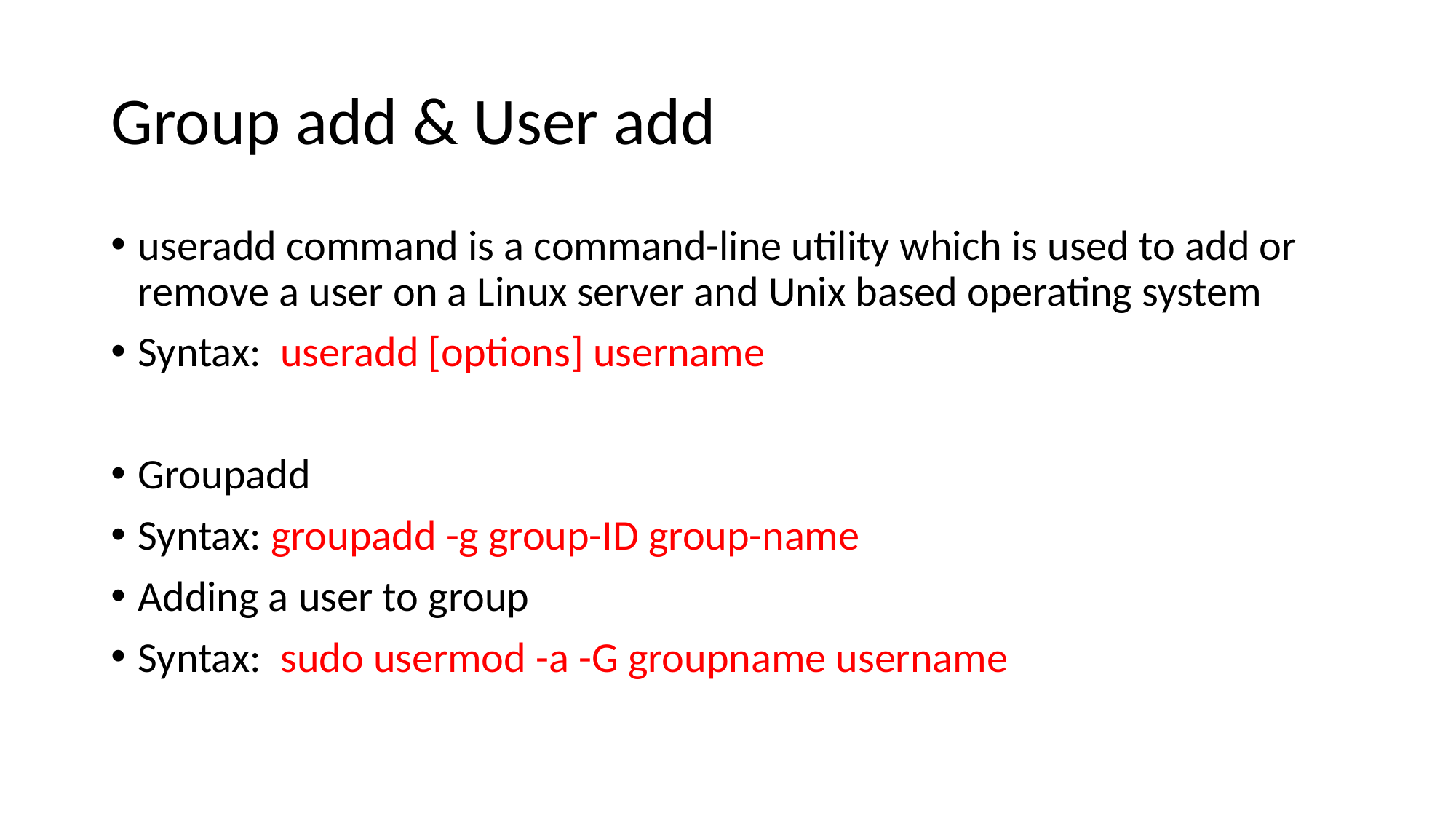

# Group add & User add
useradd command is a command-line utility which is used to add or remove a user on a Linux server and Unix based operating system
Syntax:  useradd [options] username

Groupadd
Syntax: groupadd -g group-ID group-name
Adding a user to group
Syntax:  sudo usermod -a -G groupname username